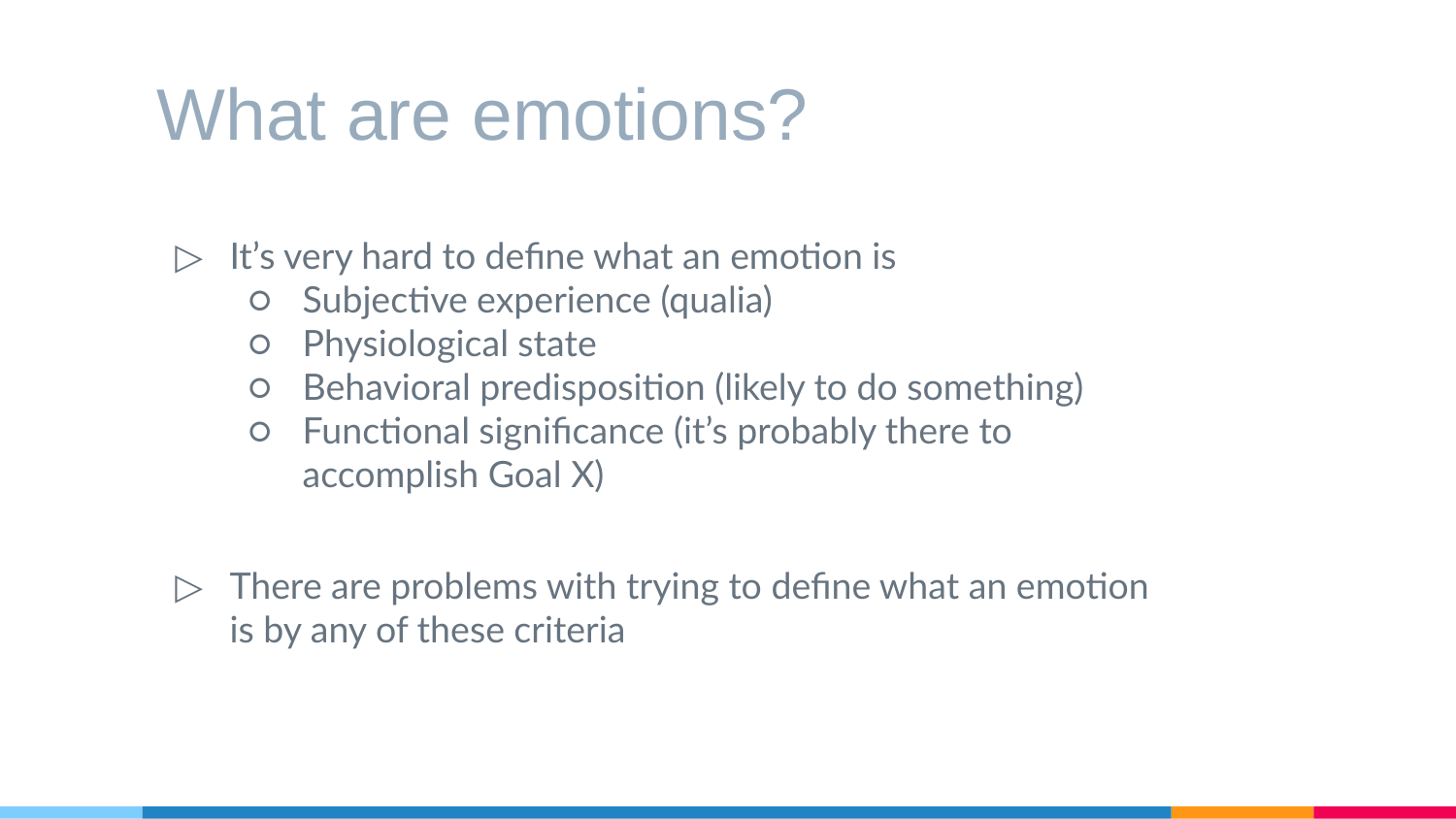

# What are emotions?
It’s very hard to define what an emotion is
Subjective experience (qualia)
Physiological state
Behavioral predisposition (likely to do something)
Functional significance (it’s probably there to accomplish Goal X)

There are problems with trying to define what an emotion is by any of these criteria